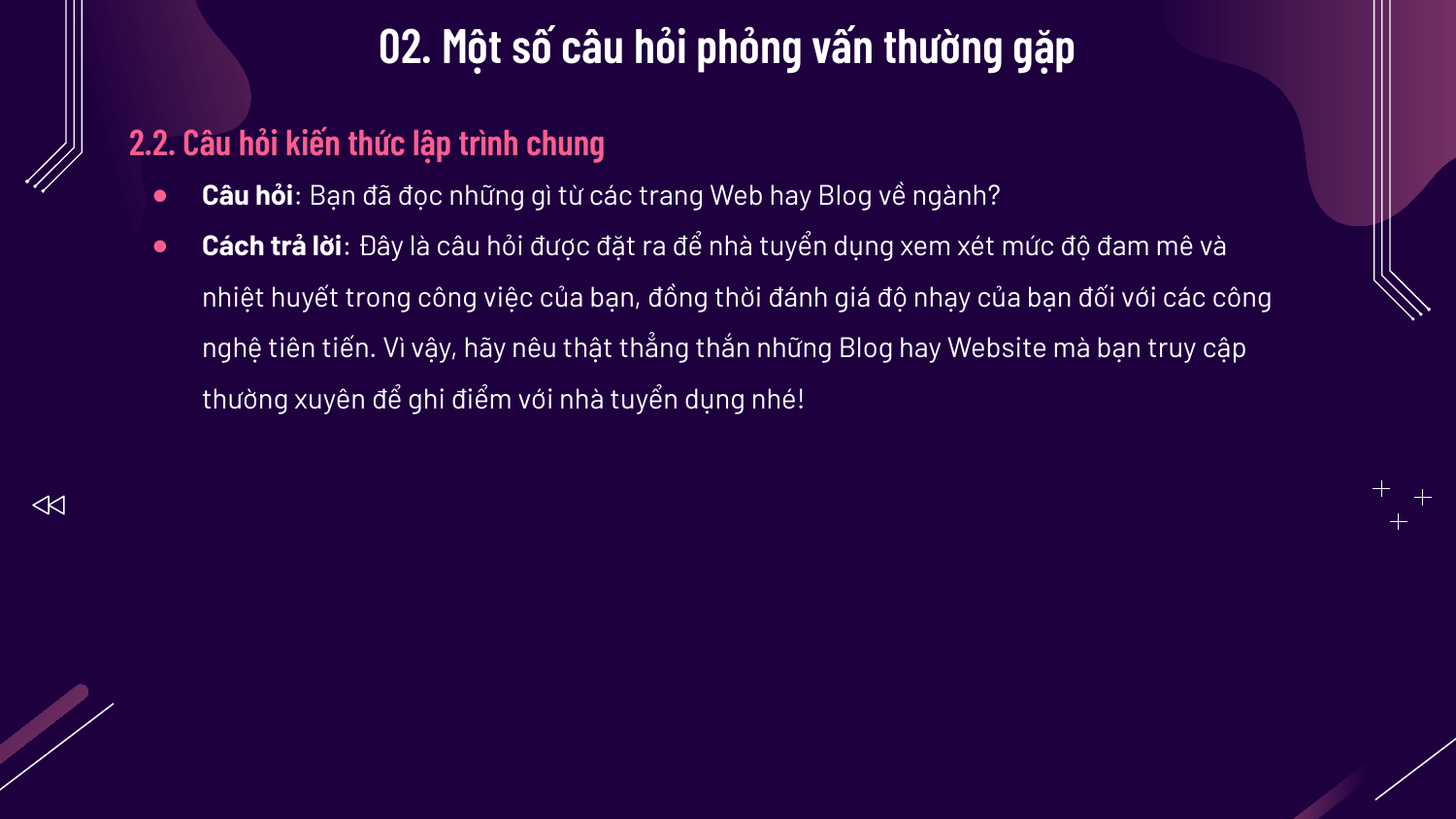

# 02. Một số câu hỏi phỏng vấn thường gặp
2.2. Câu hỏi kiến thức lập trình chung
Câu hỏi: Bạn đã đọc những gì từ các trang Web hay Blog về ngành?
Cách trả lời: Đây là câu hỏi được đặt ra để nhà tuyển dụng xem xét mức độ đam mê và nhiệt huyết trong công việc của bạn, đồng thời đánh giá độ nhạy của bạn đối với các công nghệ tiên tiến. Vì vậy, hãy nêu thật thẳng thắn những Blog hay Website mà bạn truy cập thường xuyên để ghi điểm với nhà tuyển dụng nhé!